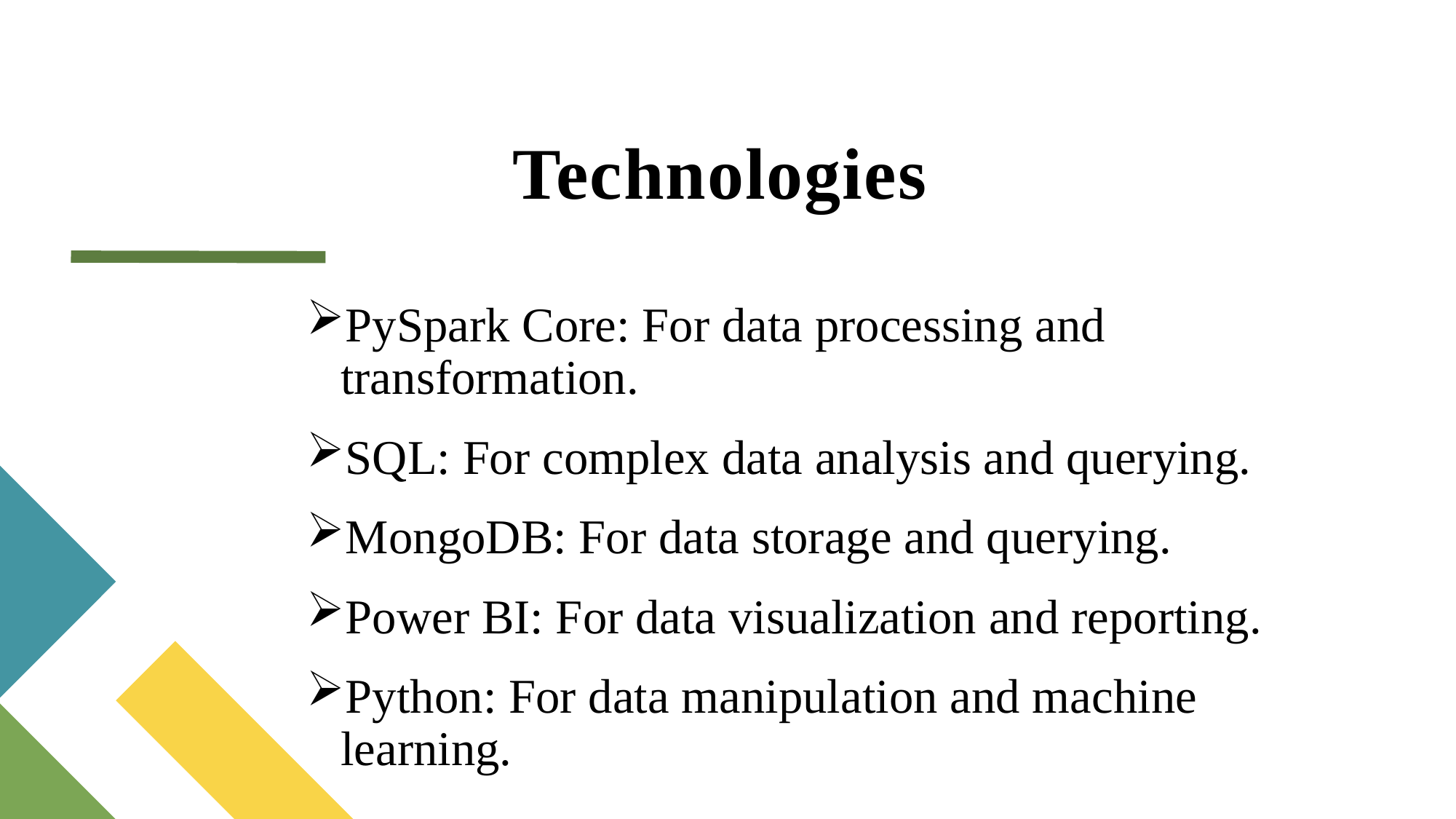

# Technologies
PySpark Core: For data processing and transformation.
SQL: For complex data analysis and querying.
MongoDB: For data storage and querying.
Power BI: For data visualization and reporting.
Python: For data manipulation and machine learning.